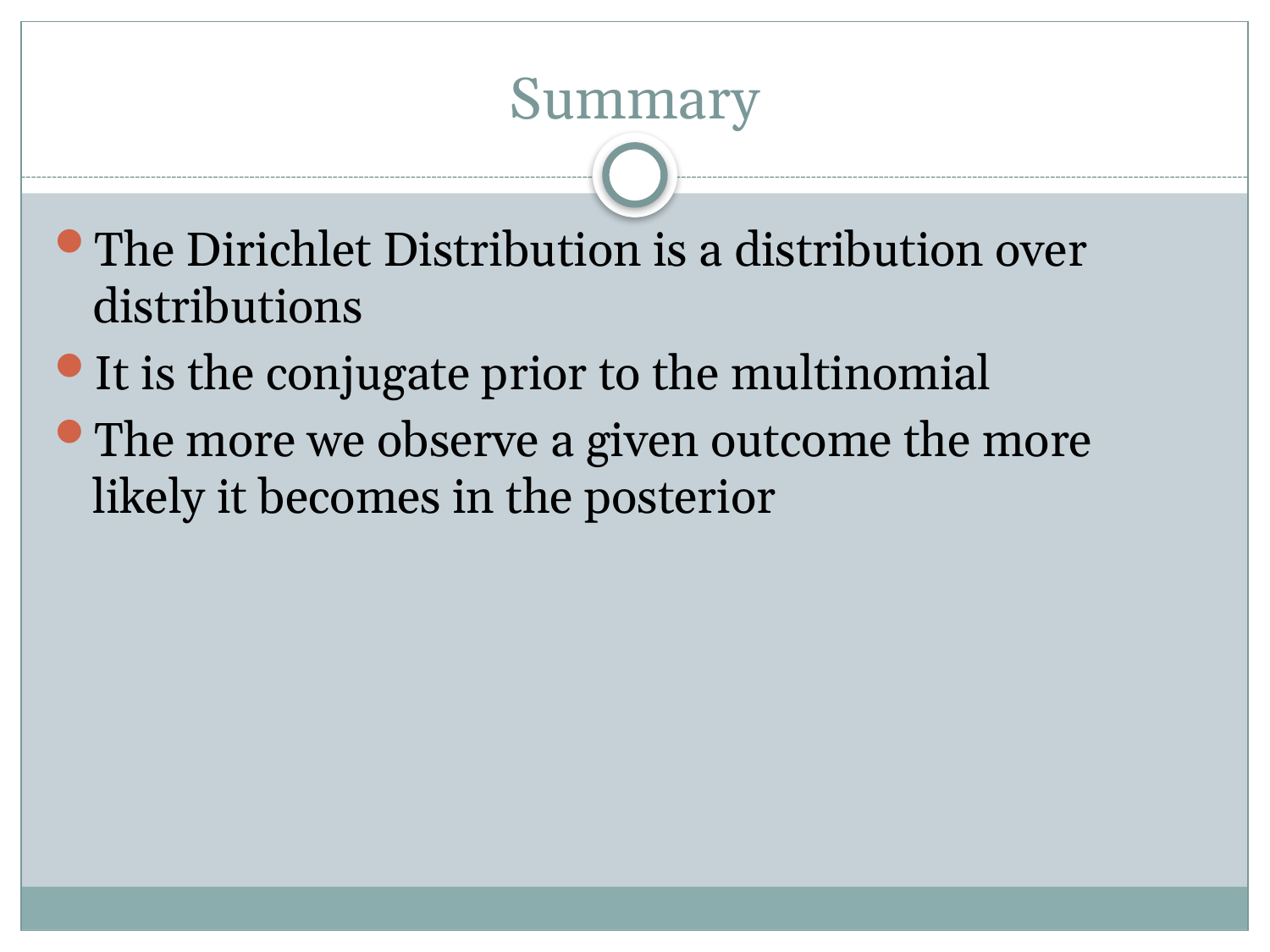

# Summary
The Dirichlet Distribution is a distribution over distributions
It is the conjugate prior to the multinomial
The more we observe a given outcome the more likely it becomes in the posterior